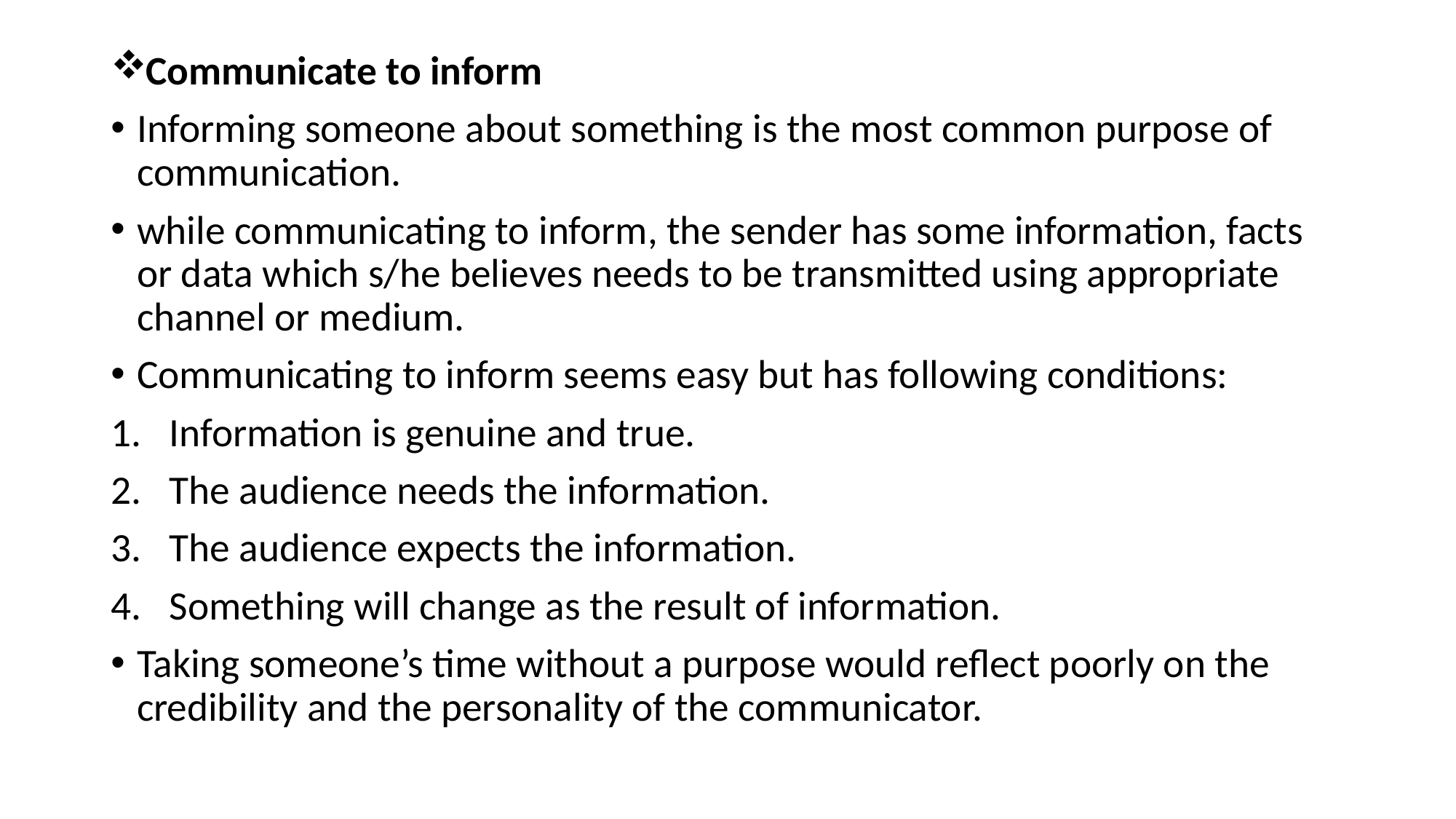

Communicate to inform
Informing someone about something is the most common purpose of communication.
while communicating to inform, the sender has some information, facts or data which s/he believes needs to be transmitted using appropriate channel or medium.
Communicating to inform seems easy but has following conditions:
Information is genuine and true.
The audience needs the information.
The audience expects the information.
Something will change as the result of information.
Taking someone’s time without a purpose would reflect poorly on the credibility and the personality of the communicator.